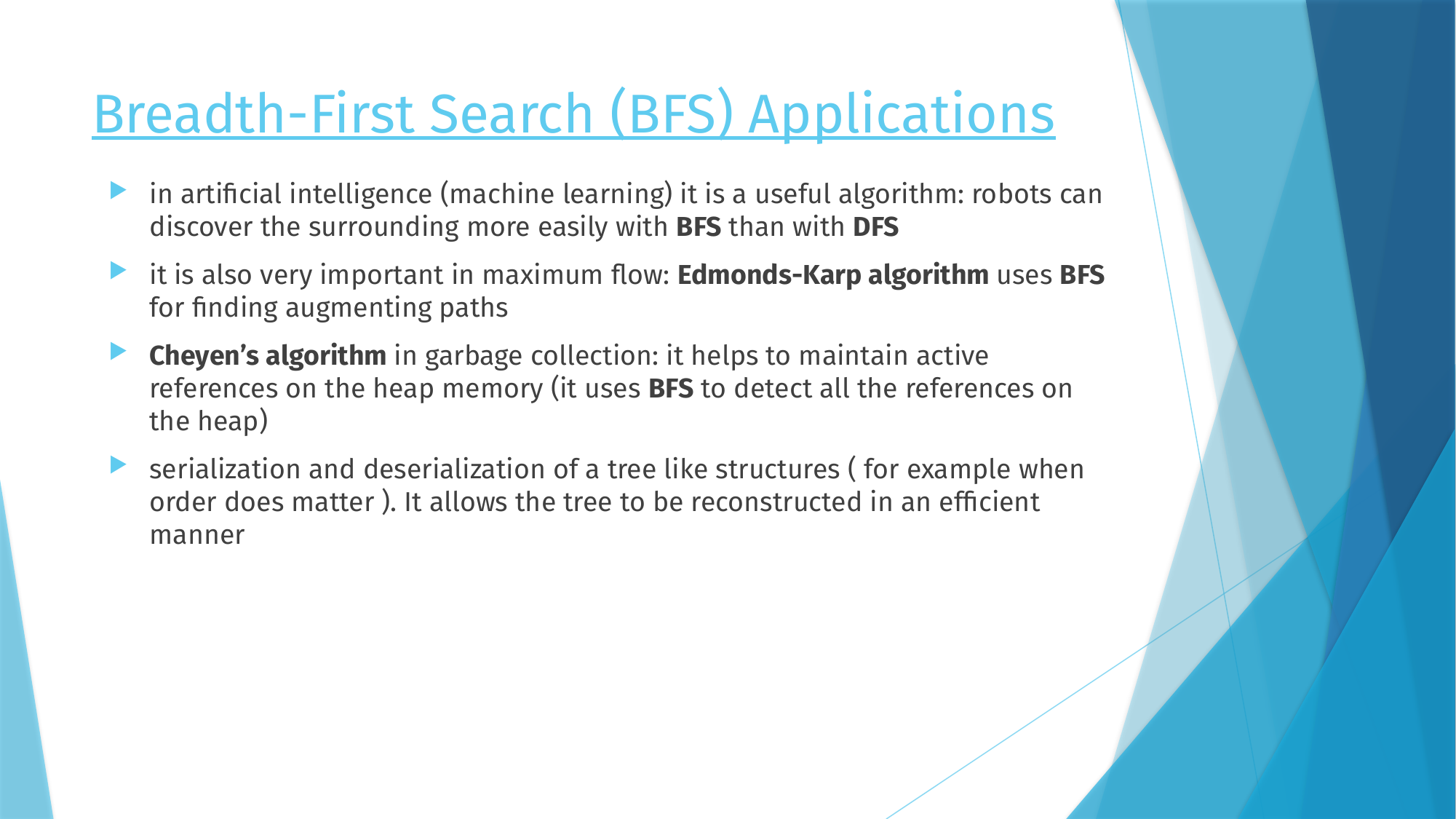

# Breadth-First Search (BFS) Applications
in artificial intelligence (machine learning) it is a useful algorithm: robots can discover the surrounding more easily with BFS than with DFS
it is also very important in maximum flow: Edmonds-Karp algorithm uses BFS for finding augmenting paths
Cheyen’s algorithm in garbage collection: it helps to maintain active references on the heap memory (it uses BFS to detect all the references on the heap)
serialization and deserialization of a tree like structures ( for example when order does matter ). It allows the tree to be reconstructed in an efficient manner